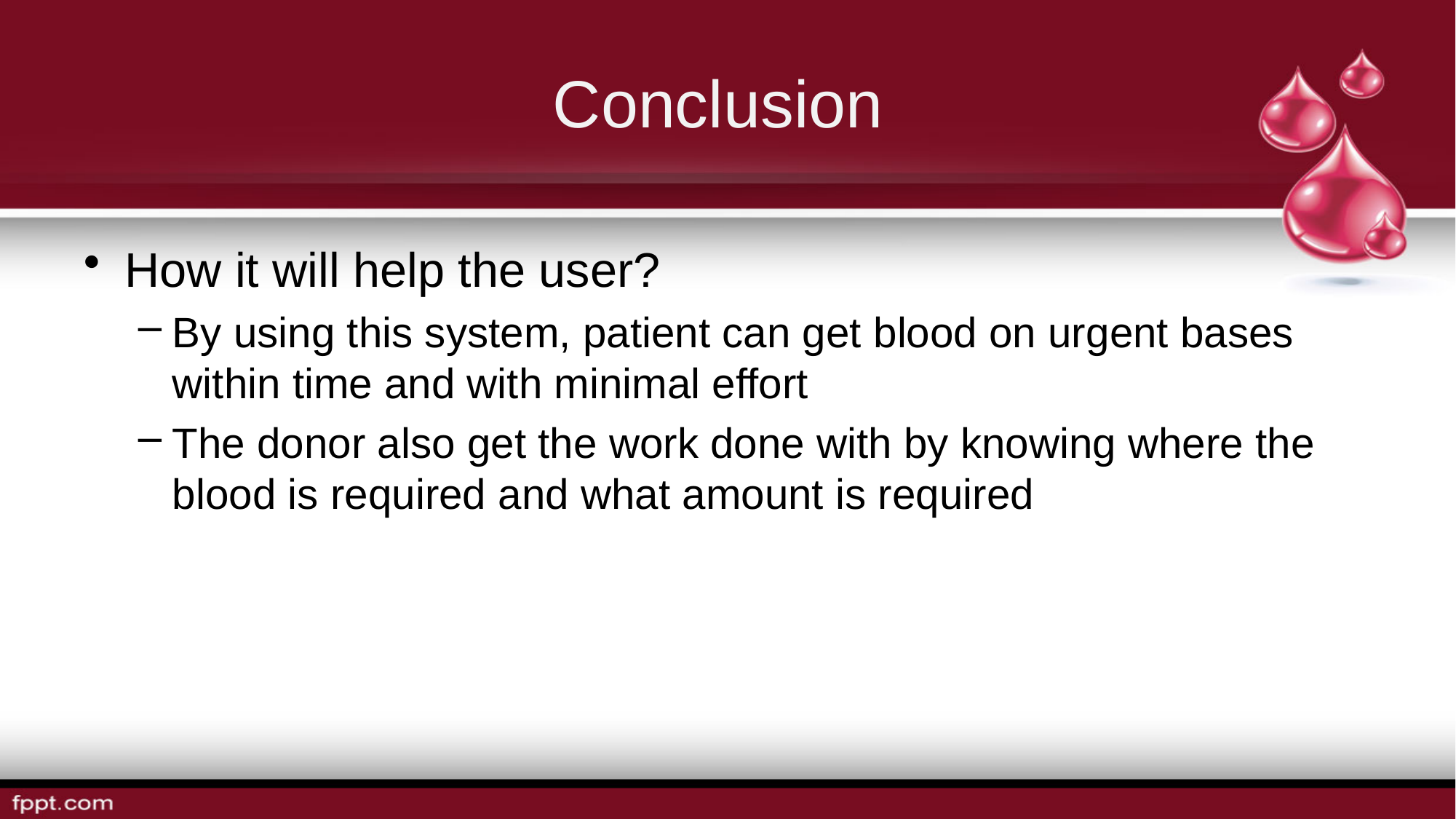

# Conclusion
How it will help the user?
By using this system, patient can get blood on urgent bases within time and with minimal effort
The donor also get the work done with by knowing where the blood is required and what amount is required